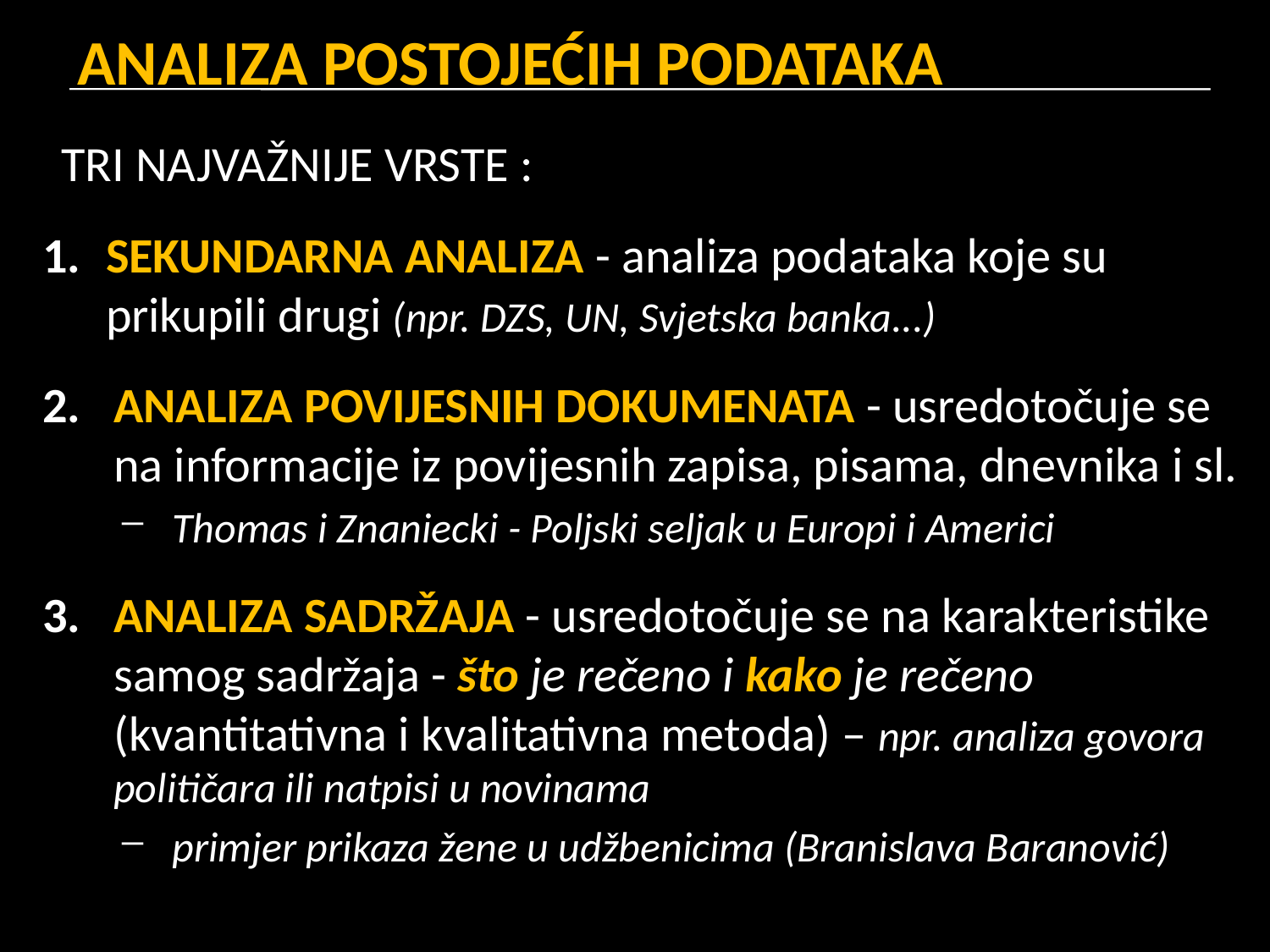

# ANALIZA POSTOJEĆIH PODATAKA
TRI NAJVAŽNIJE VRSTE :
SEKUNDARNA ANALIZA - analiza podataka koje su prikupili drugi (npr. DZS, UN, Svjetska banka...)
ANALIZA POVIJESNIH DOKUMENATA - usredotočuje se na informacije iz povijesnih zapisa, pisama, dnevnika i sl.
Thomas i Znaniecki - Poljski seljak u Europi i Americi
ANALIZA SADRŽAJA - usredotočuje se na karakteristike samog sadržaja - što je rečeno i kako je rečeno (kvantitativna i kvalitativna metoda) – npr. analiza govora političara ili natpisi u novinama
primjer prikaza žene u udžbenicima (Branislava Baranović)